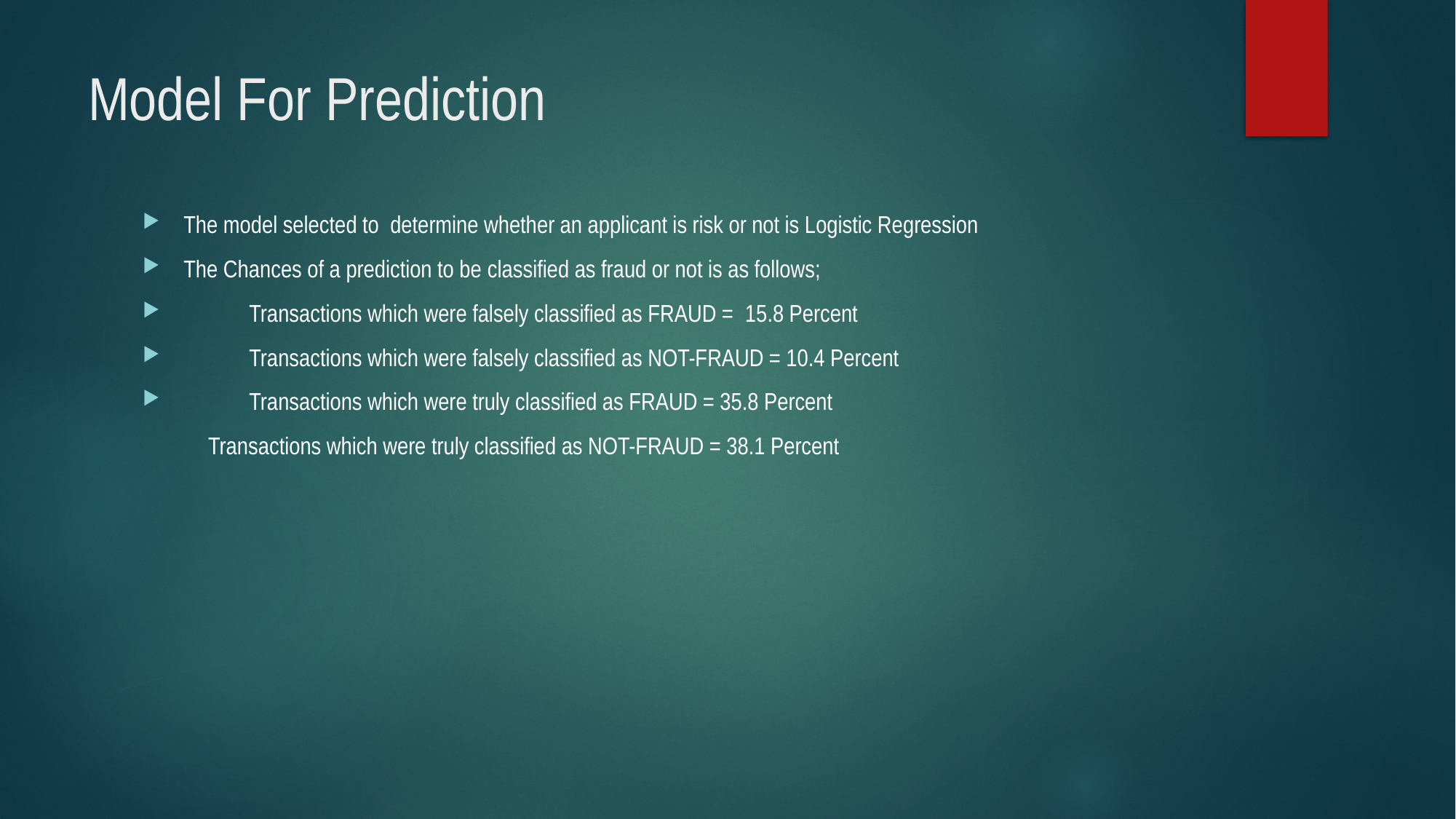

# Model For Prediction
The model selected to  determine whether an applicant is risk or not is Logistic Regression
The Chances of a prediction to be classified as fraud or not is as follows;
            Transactions which were falsely classified as FRAUD =  15.8 Percent
            Transactions which were falsely classified as NOT-FRAUD = 10.4 Percent
            Transactions which were truly classified as FRAUD = 35.8 Percent
            Transactions which were truly classified as NOT-FRAUD = 38.1 Percent